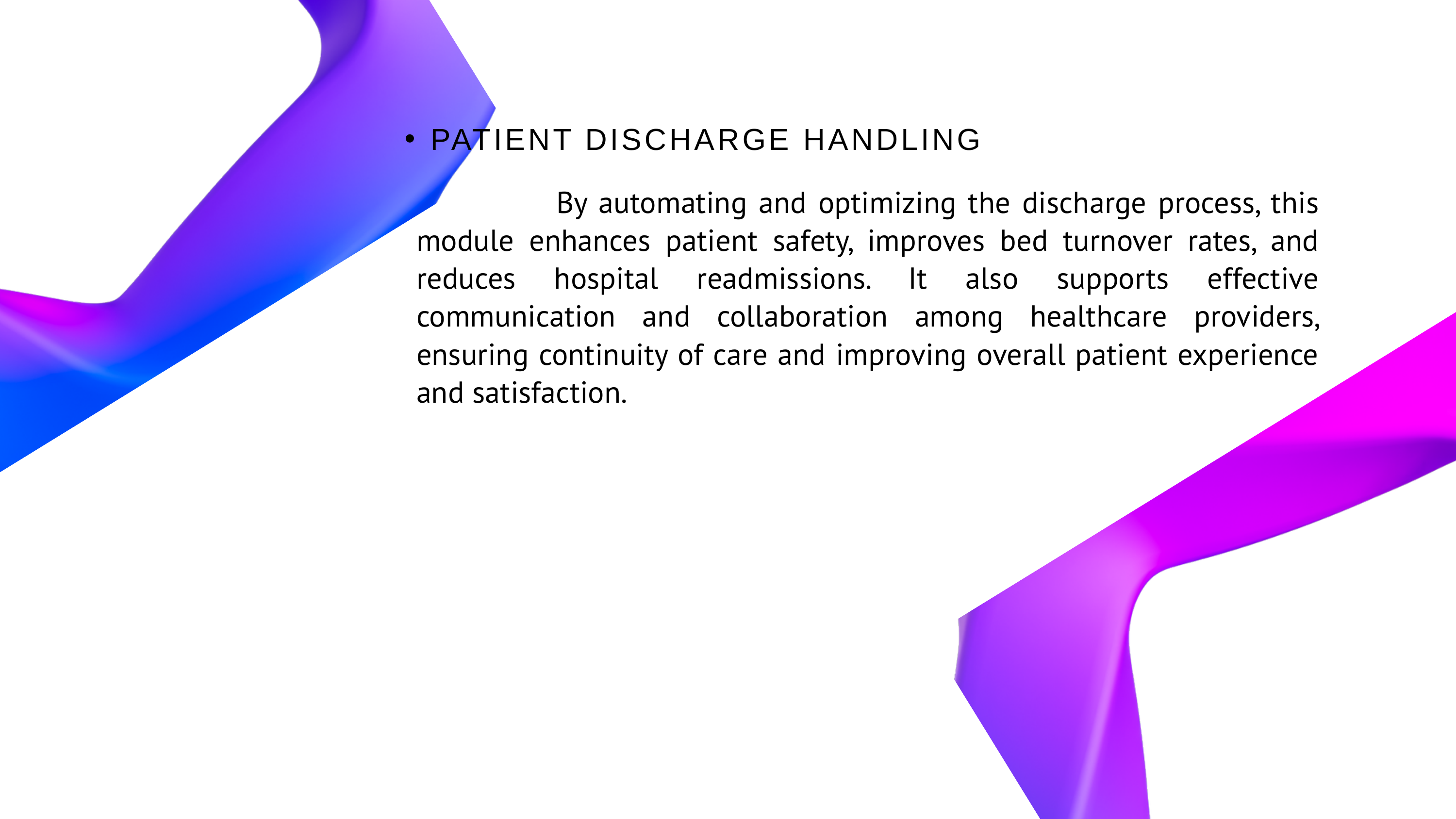

PATIENT DISCHARGE HANDLING
            By automating and optimizing the discharge process, this module enhances patient safety, improves bed turnover rates, and reduces hospital readmissions. It also supports effective communication and collaboration among healthcare providers, ensuring continuity of care and improving overall patient experience and satisfaction.